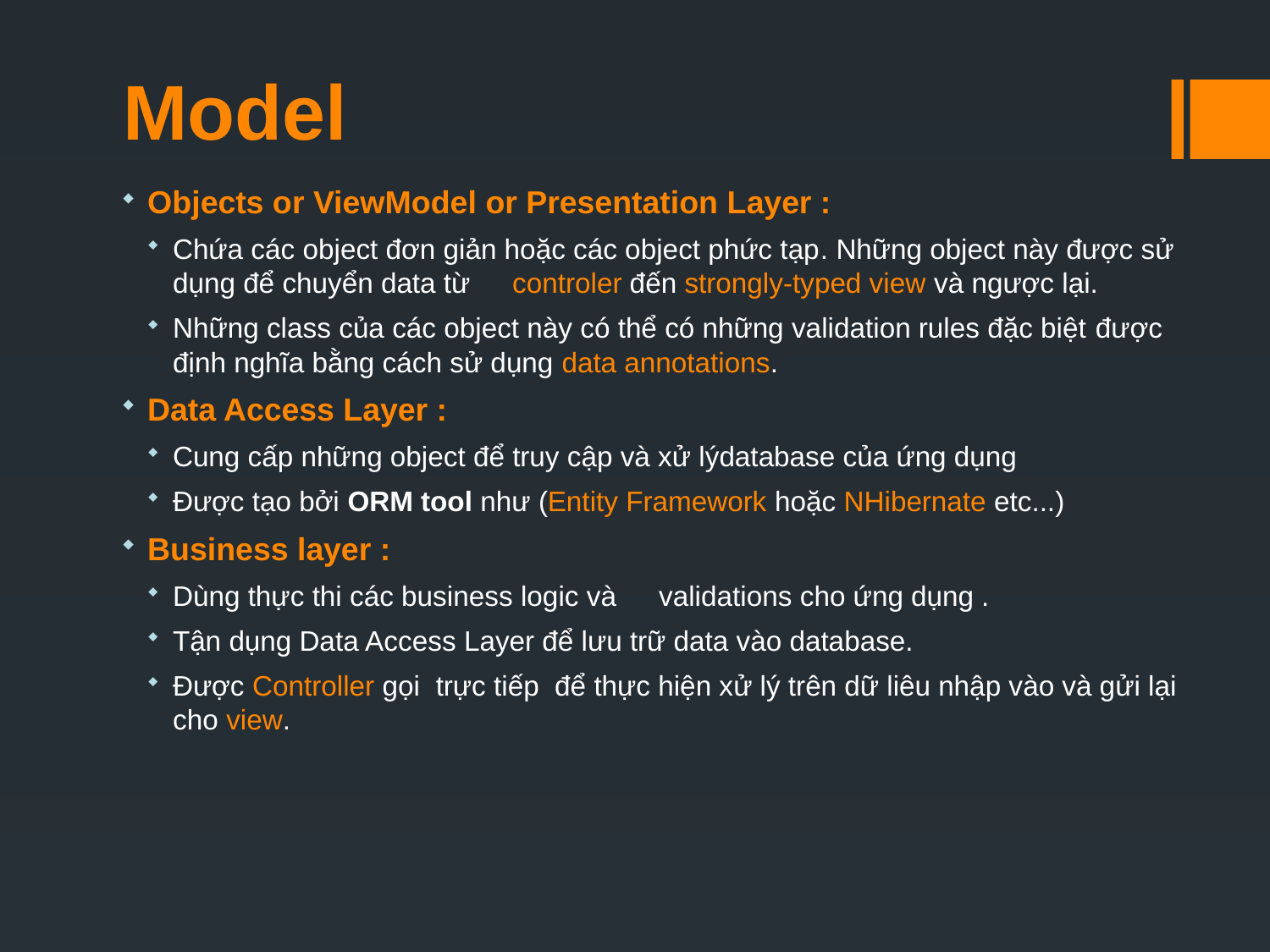

Model
Objects or ViewModel or Presentation Layer :
Chứa các object đơn giản hoặc các object phức tạp. Những object này được sử dụng để chuyển data từ　controler đến strongly-typed view và ngược lại.
Những class của các object này có thể có những validation rules đặc biệt được định nghĩa bằng cách sử dụng data annotations.
Data Access Layer :
Cung cấp những object để truy cập và xử lýdatabase của ứng dụng
Được tạo bởi ORM tool như (Entity Framework hoặc NHibernate etc...)
Business layer :
Dùng thực thi các business logic và　validations cho ứng dụng .
Tận dụng Data Access Layer để lưu trữ data vào database.
Được Controller gọi  trực tiếp  để thực hiện xử lý trên dữ liêu nhập vào và gửi lại cho view.